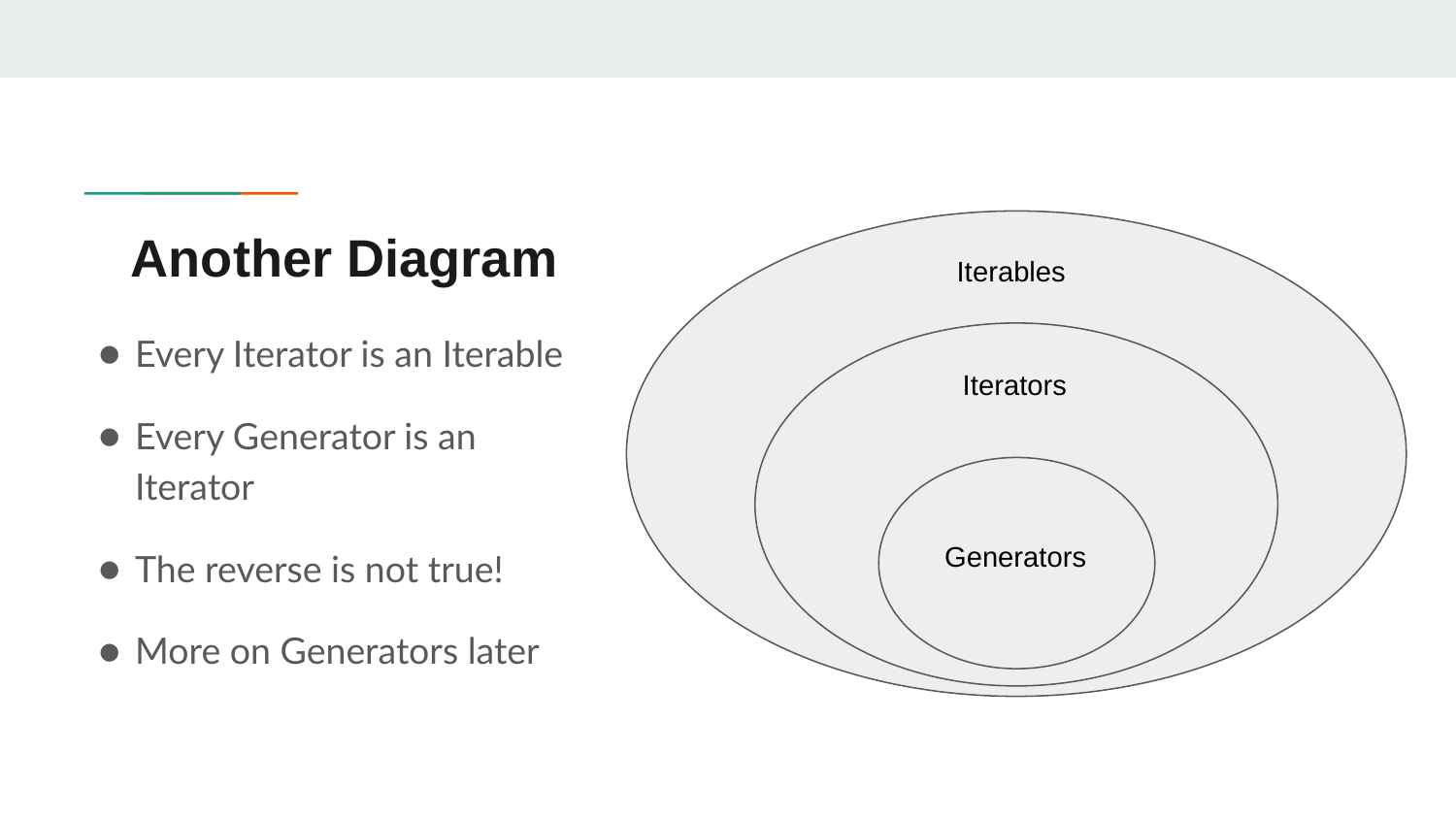

# Another Diagram

Iterables
Every Iterator is an Iterable
Every Generator is an Iterator
The reverse is not true!
More on Generators later

Iterators

Generators